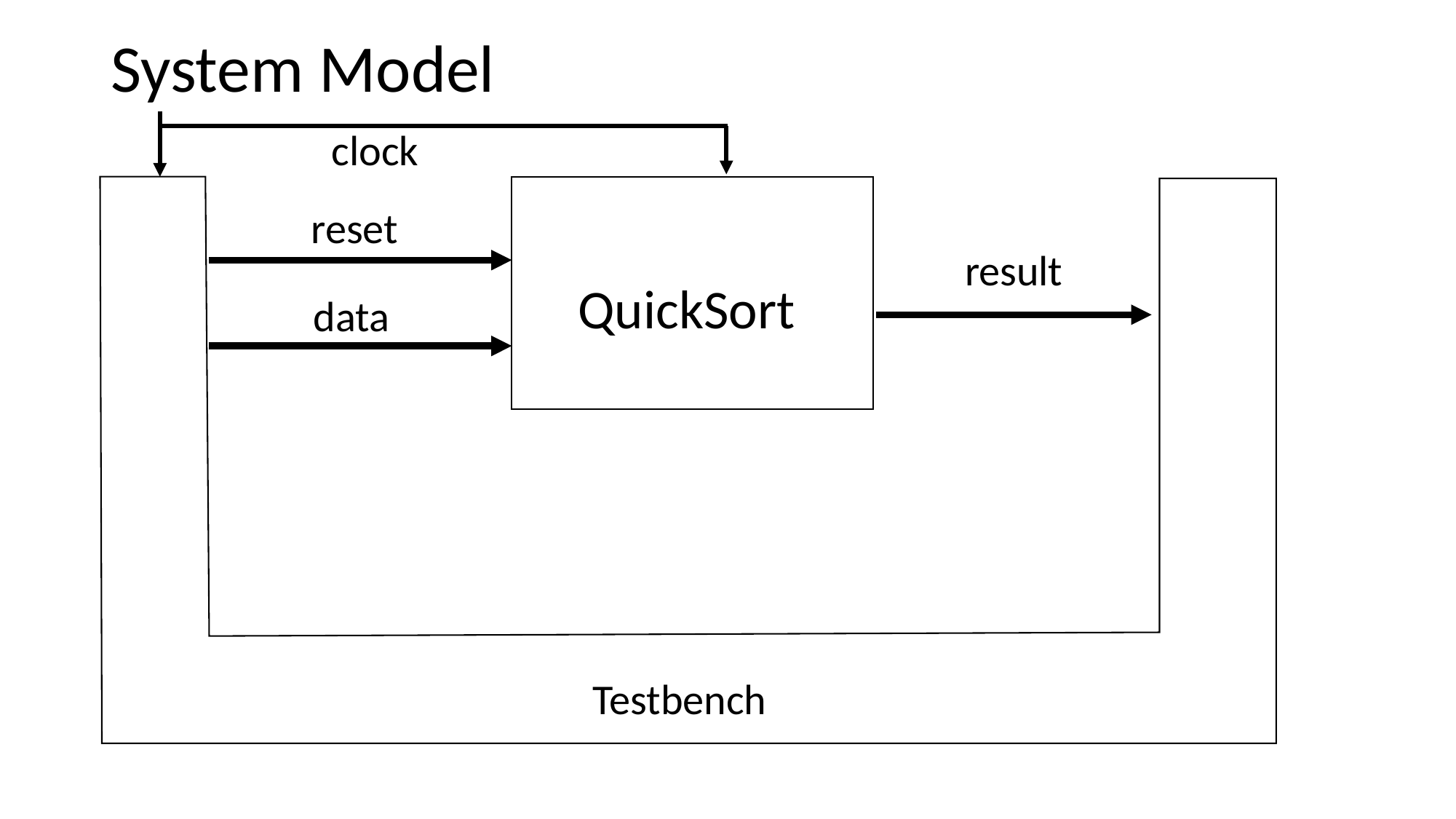

# System Model
clock

reset
result
QuickSort
data
Testbench